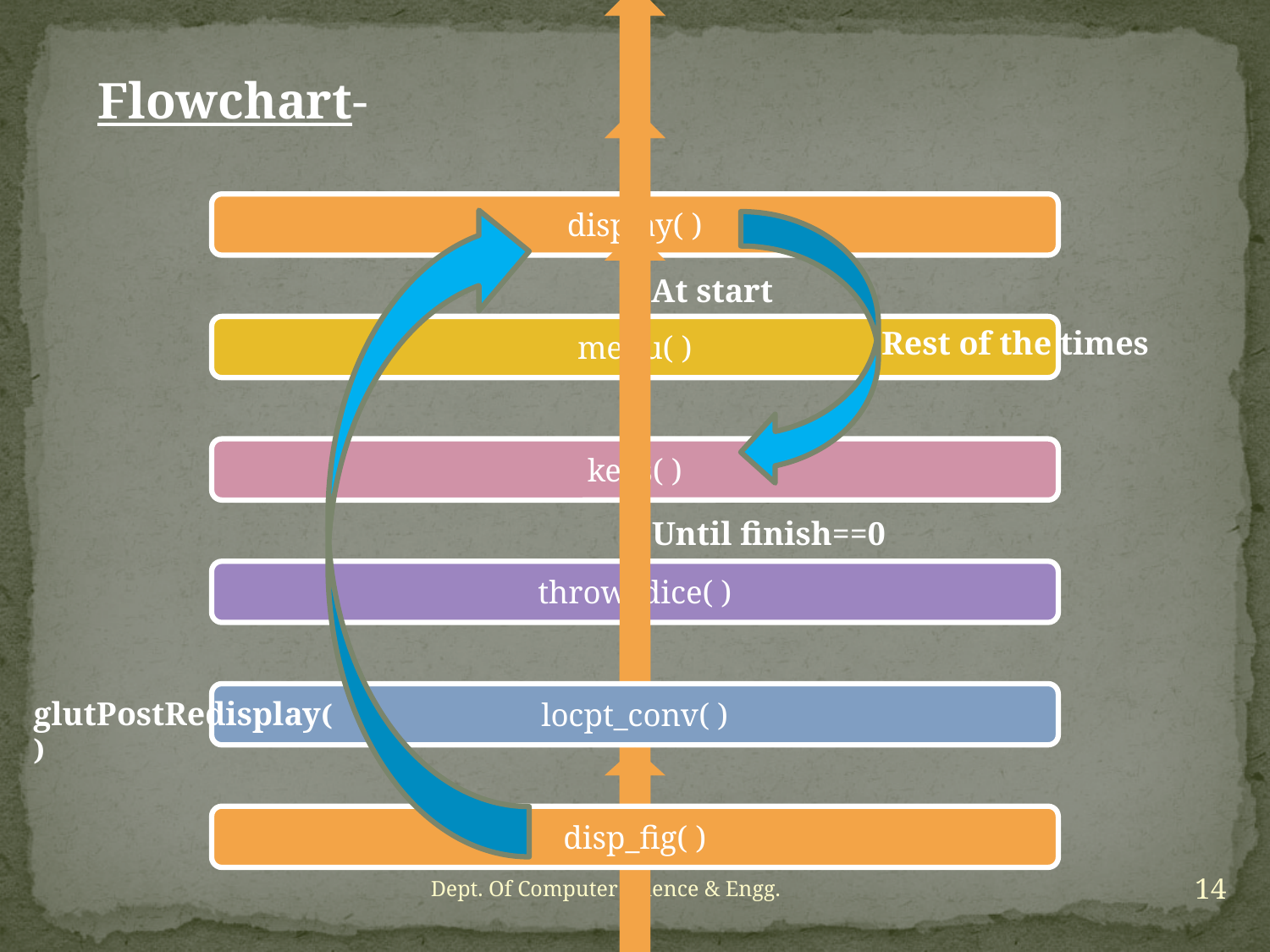

Flowchart-
display( )
keys( )
throw_dice( )
locpt_conv( )
disp_fig( )
menu( )

At start
Rest of the times
Until finish==0
glutPostRedisplay( )
14
Dept. Of Computer Science & Engg.